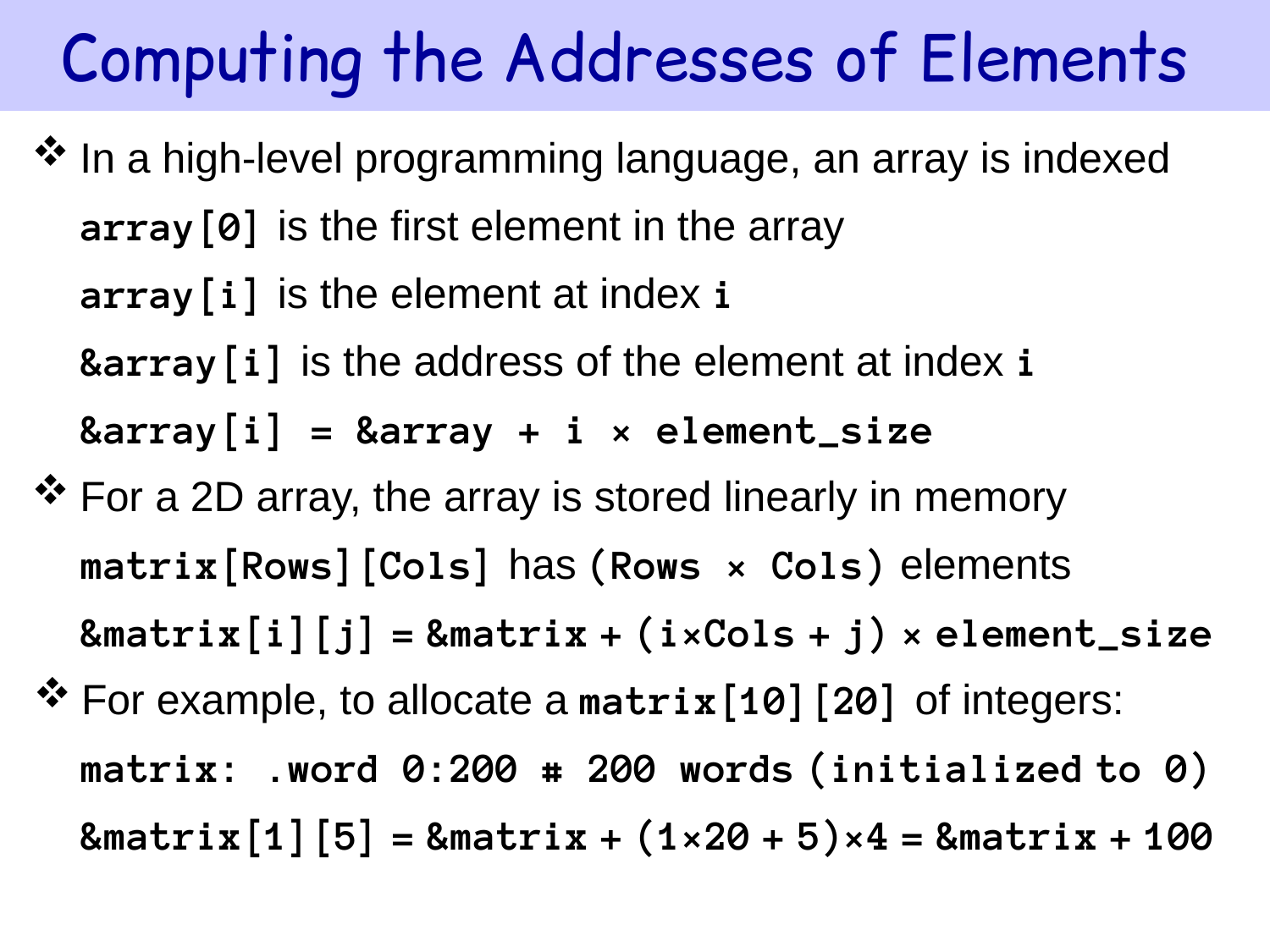

# Computing the Addresses of Elements
In a high-level programming language, an array is indexed
array[0] is the first element in the array
array[i] is the element at index i
&array[i] is the address of the element at index i
&array[i] = &array + i × element_size
For a 2D array, the array is stored linearly in memory
matrix[Rows][Cols] has (Rows × Cols) elements
&matrix[i][j] = &matrix + (i×Cols + j) × element_size
For example, to allocate a matrix[10][20] of integers:
matrix: .word 0:200 # 200 words (initialized to 0)
&matrix[1][5] = &matrix + (1×20 + 5)×4 = &matrix + 100